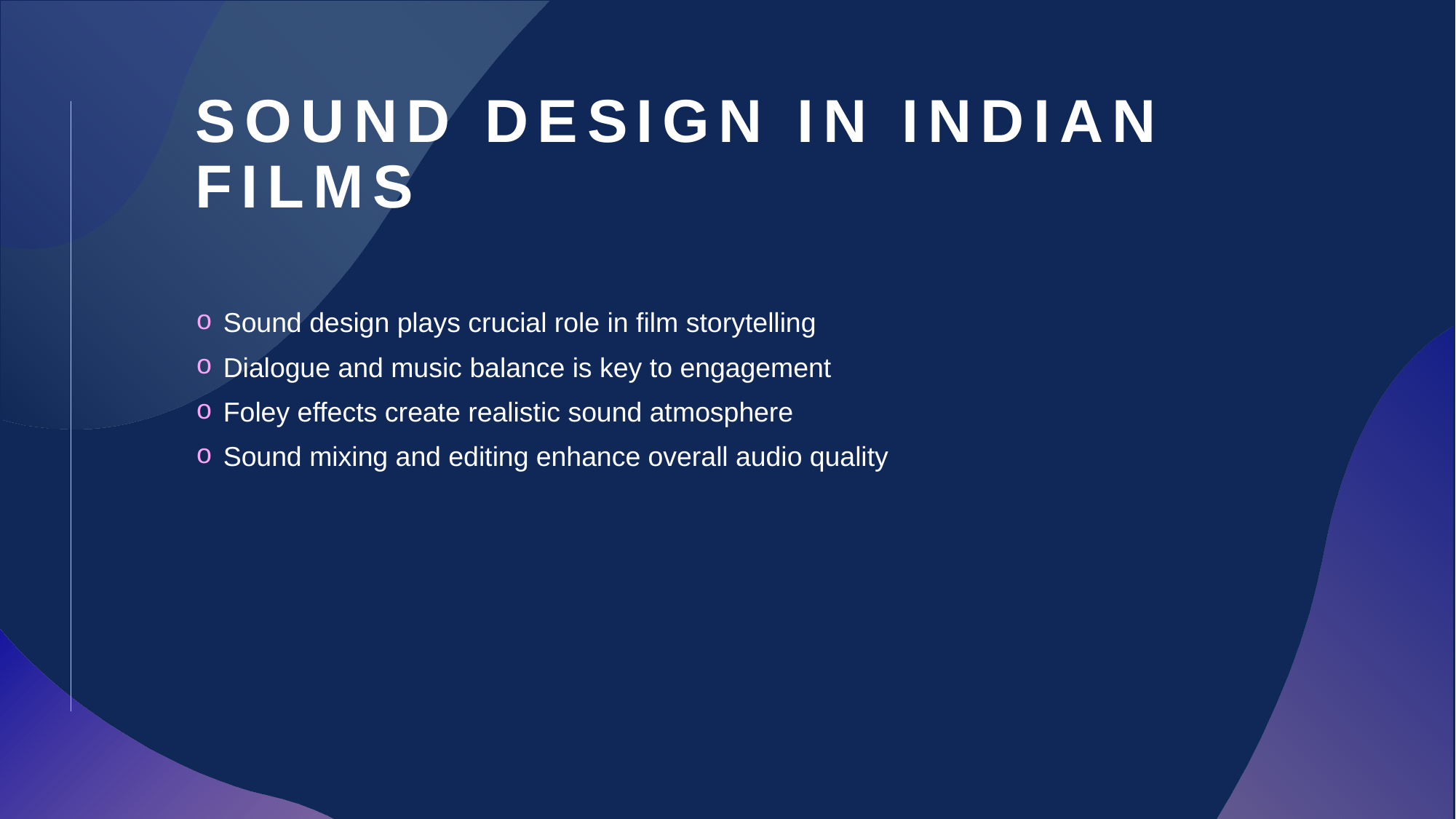

# Sound Design in Indian Films
Sound design plays crucial role in film storytelling
Dialogue and music balance is key to engagement
Foley effects create realistic sound atmosphere
Sound mixing and editing enhance overall audio quality